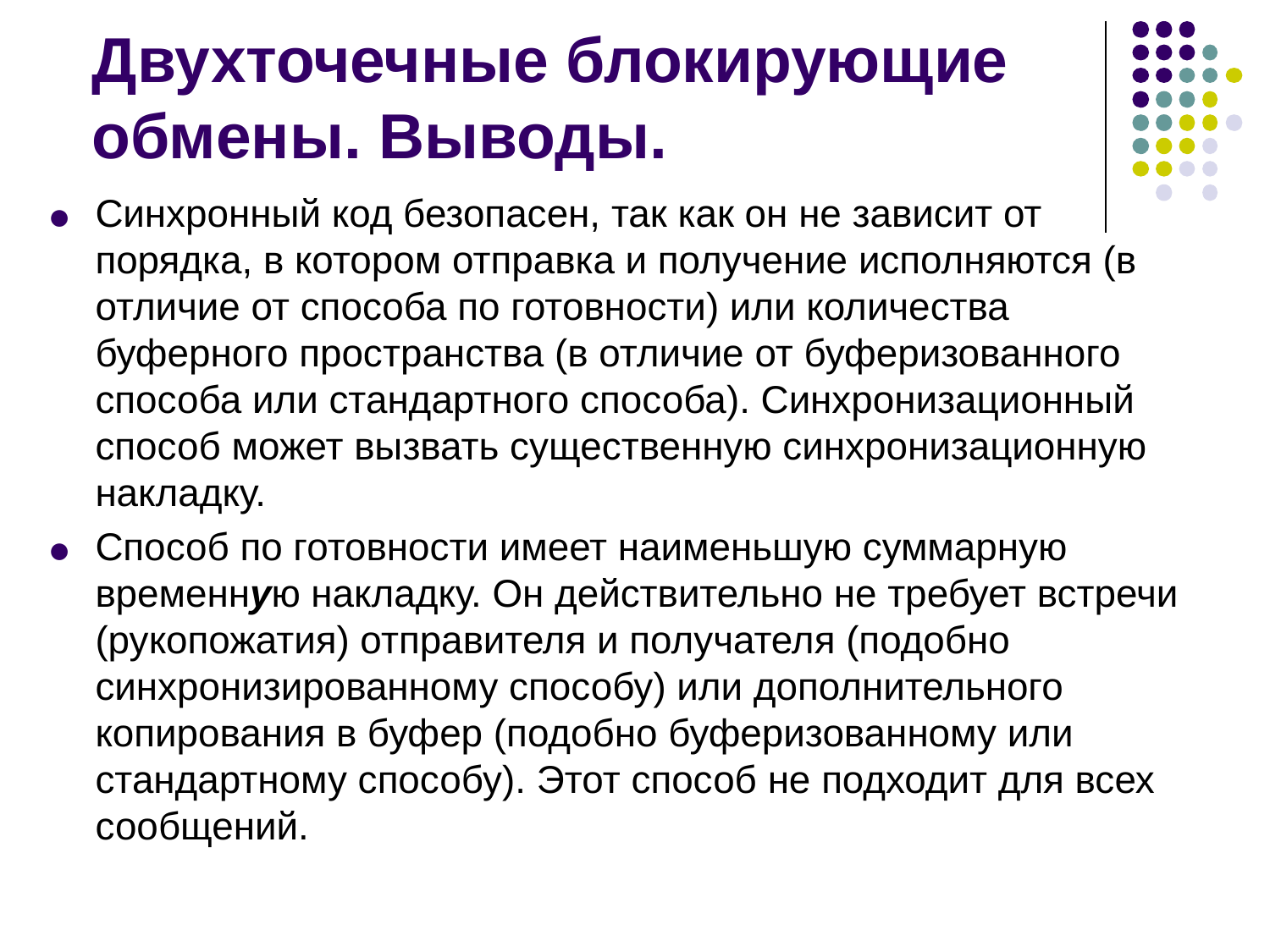

# Двухточечные блокирующие обмены. Выводы.
Синхронный код безопасен, так как он не зависит от порядка, в котором отправка и получение исполняются (в отличие от способа по готовности) или количества буферного пространства (в отличие от буферизованного способа или стандартного способа). Синхронизационный способ может вызвать существенную синхронизационную накладку.
Способ по готовности имеет наименьшую суммарную временную накладку. Он действительно не требует встречи (рукопожатия) отправителя и получателя (подобно синхронизированному способу) или дополнительного копирования в буфер (подобно буферизованному или стандартному способу). Этот способ не подходит для всех сообщений.
2008